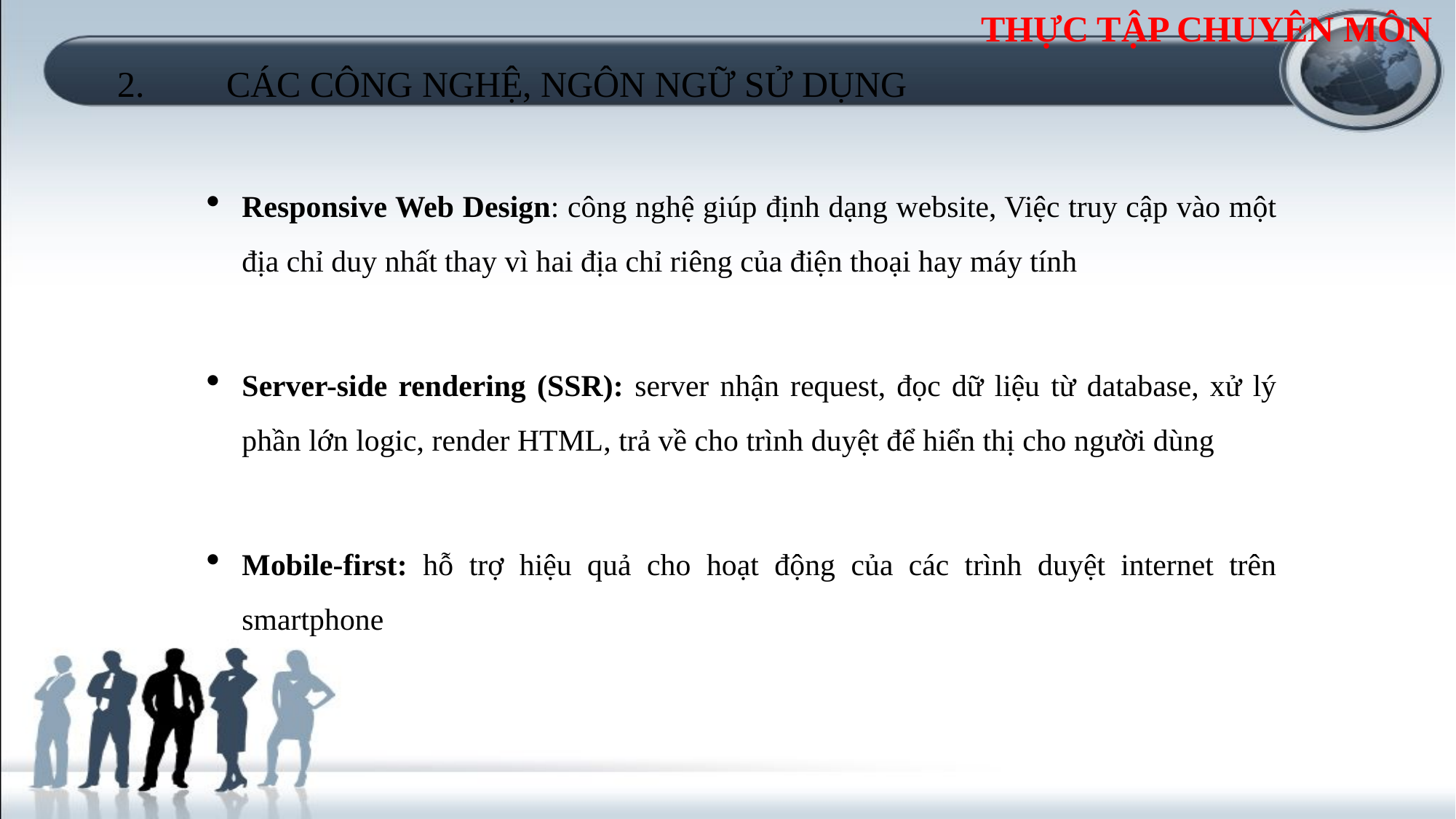

THỰC TẬP CHUYÊN MÔN
2.	CÁC CÔNG NGHỆ, NGÔN NGỮ SỬ DỤNG
Responsive Web Design: công nghệ giúp định dạng website, Việc truy cập vào một địa chỉ duy nhất thay vì hai địa chỉ riêng của điện thoại hay máy tính

Server-side rendering (SSR): server nhận request, đọc dữ liệu từ database, xử lý phần lớn logic, render HTML, trả về cho trình duyệt để hiển thị cho người dùng

Mobile-first: hỗ trợ hiệu quả cho hoạt động của các trình duyệt internet trên smartphone